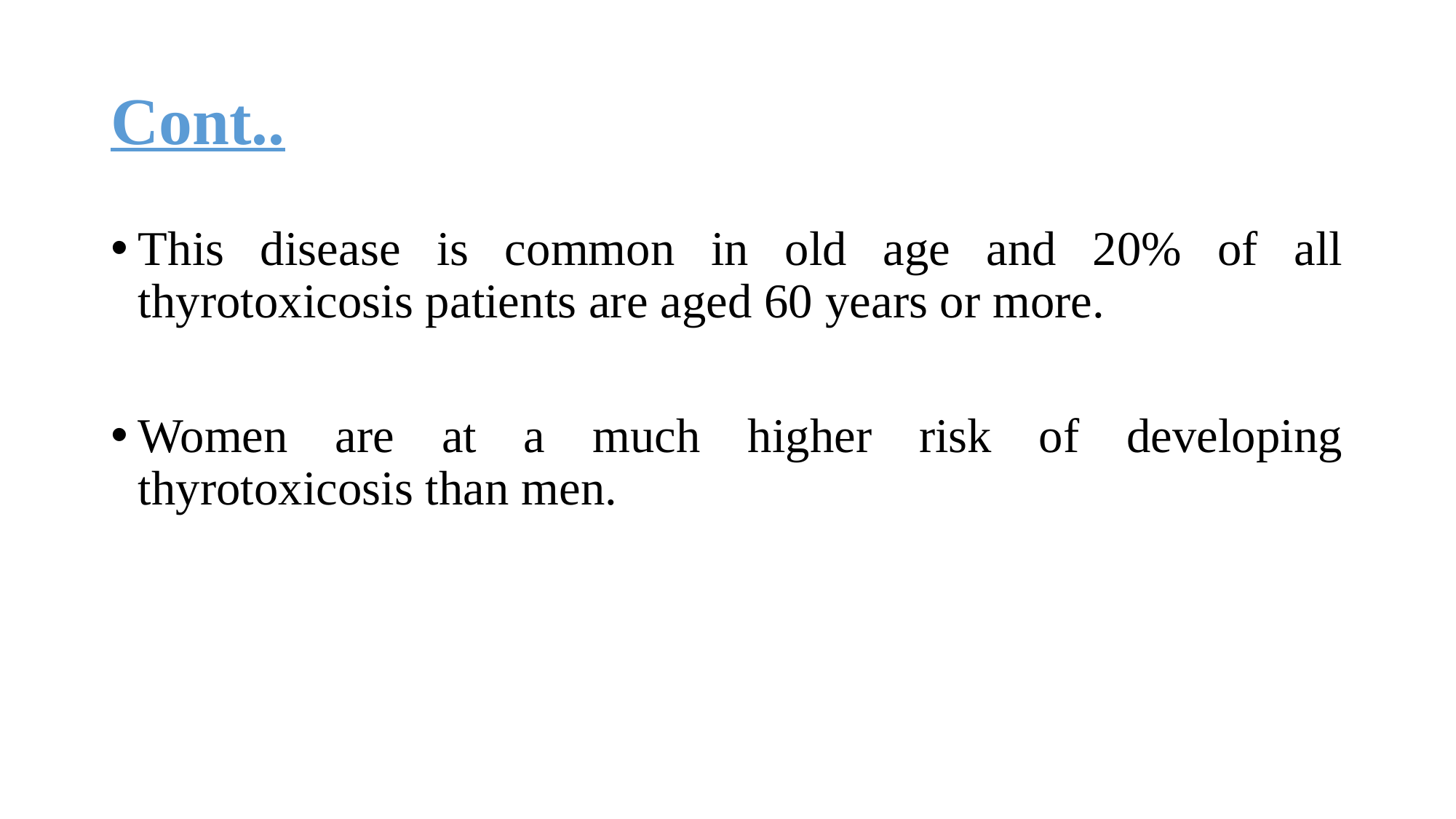

# Cont..
This disease is common in old age and 20% of all thyrotoxicosis patients are aged 60 years or more.

Women are at a much higher risk of developing thyrotoxicosis than men.